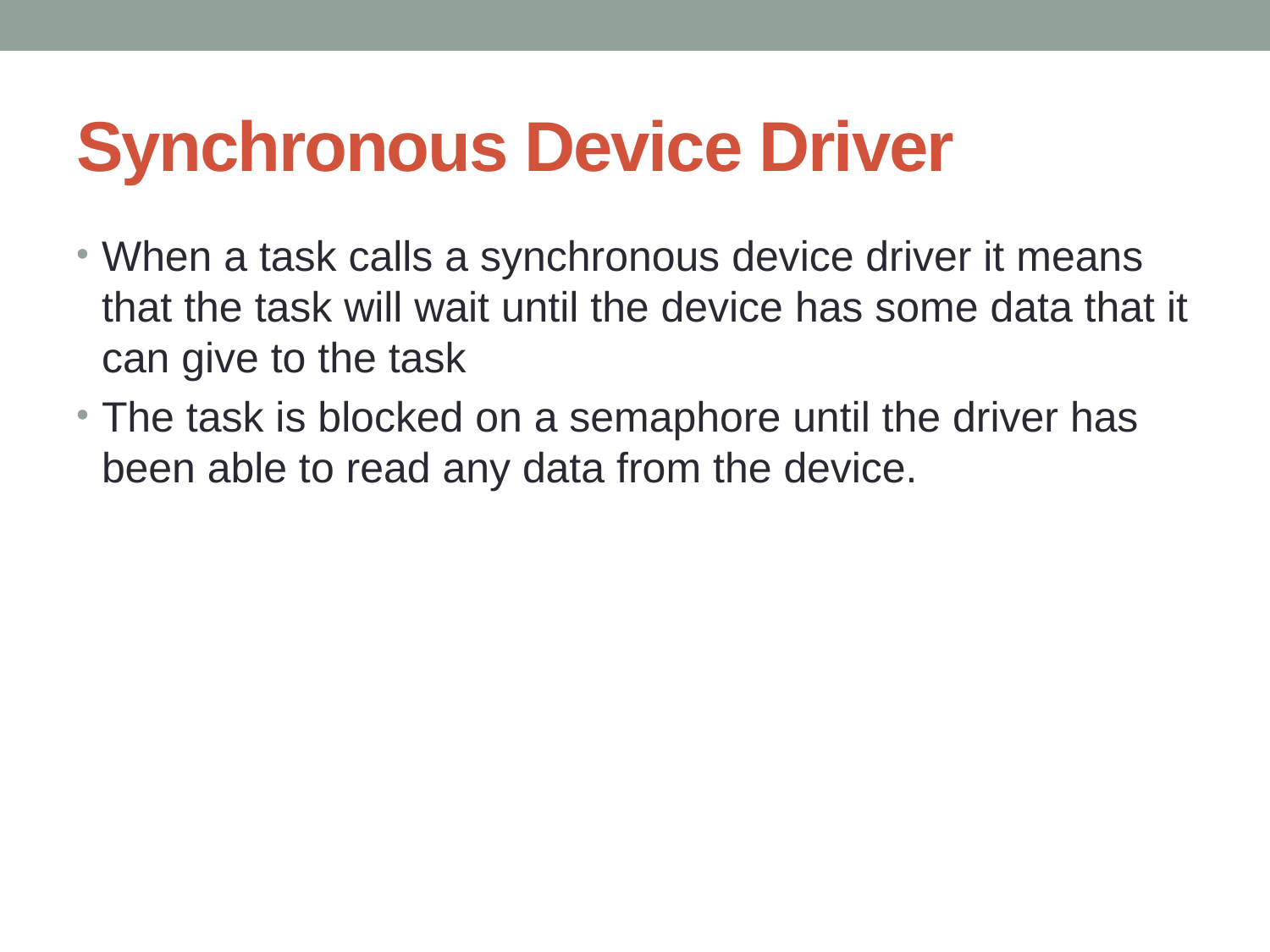

# Synchronous Device Driver
When a task calls a synchronous device driver it means that the task will wait until the device has some data that it can give to the task
The task is blocked on a semaphore until the driver has been able to read any data from the device.